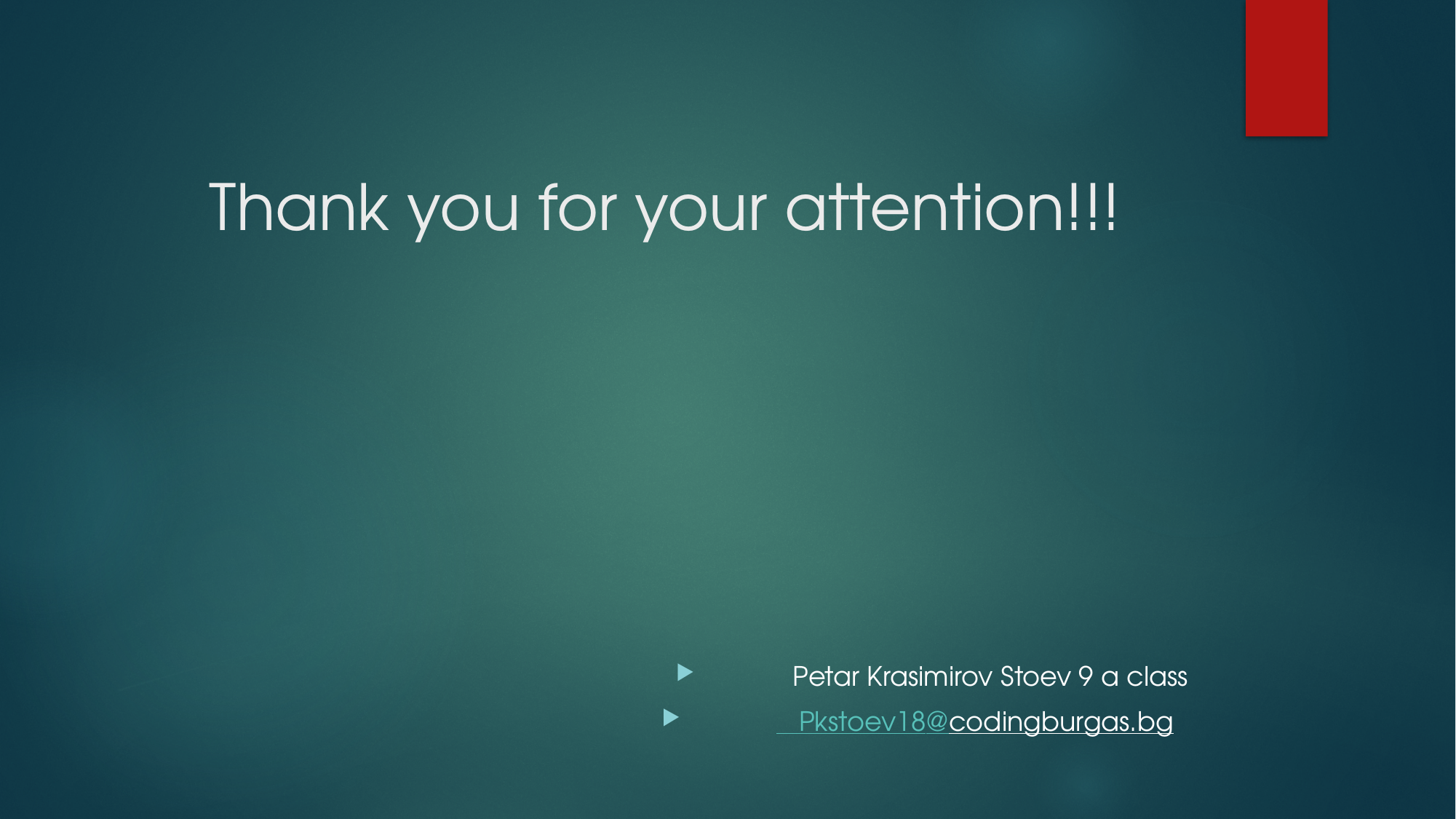

# Thank you for your attention!!!

Petar Krasimirov Stoev 9 a class
   Pkstoev18@codingburgas.bg